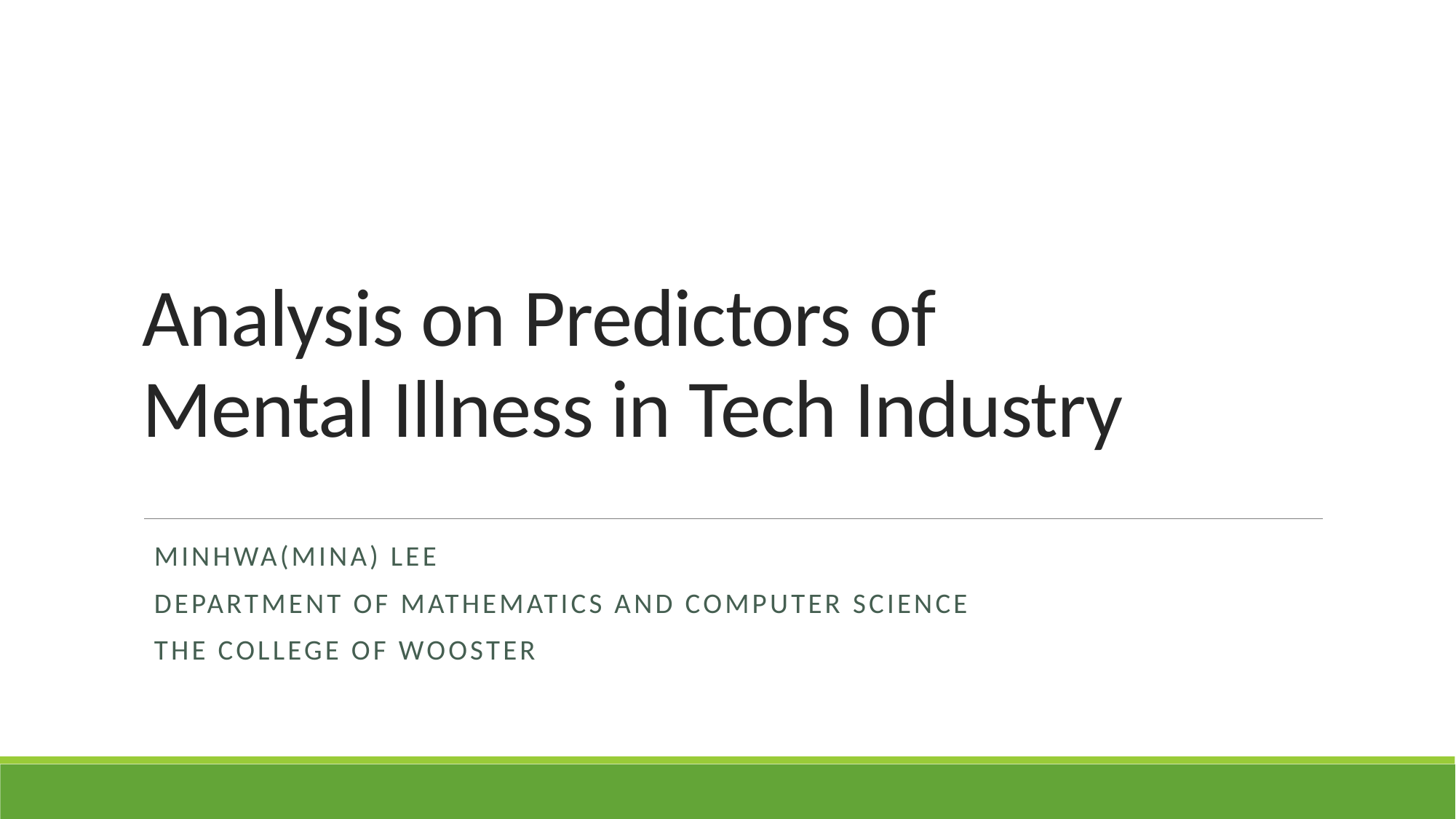

# Analysis on Predictors of Mental Illness in Tech Industry
Minhwa(Mina) Lee
Department of mathematics and computer science
The college of wooster